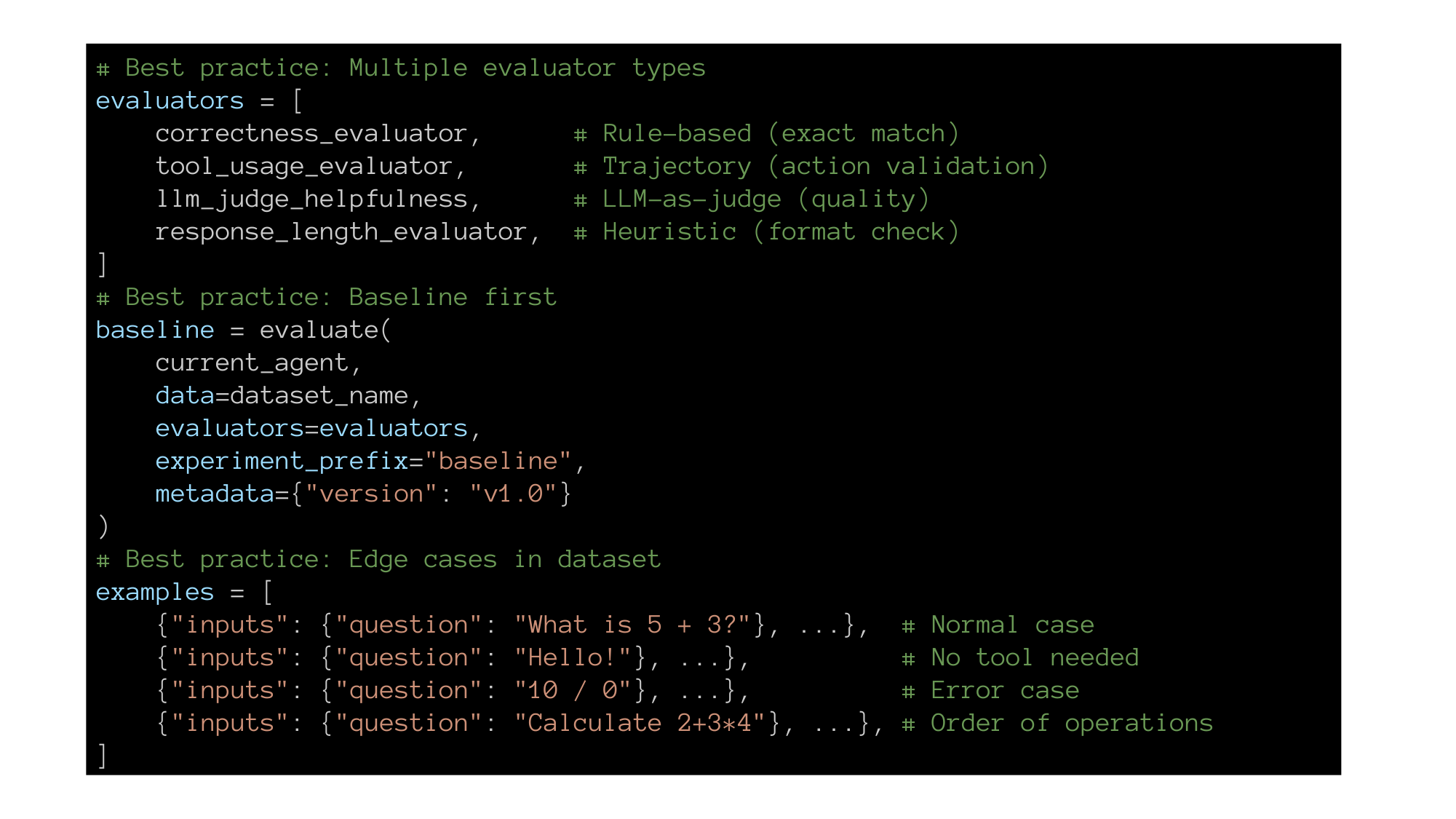

# Best practice: Multiple evaluator types
evaluators = [
    correctness_evaluator,      # Rule-based (exact match)
    tool_usage_evaluator,       # Trajectory (action validation)
    llm_judge_helpfulness,      # LLM-as-judge (quality)
    response_length_evaluator,  # Heuristic (format check)
]
# Best practice: Baseline first
baseline = evaluate(
    current_agent,
    data=dataset_name,
    evaluators=evaluators,
    experiment_prefix="baseline",
    metadata={"version": "v1.0"}
)
# Best practice: Edge cases in dataset
examples = [
    {"inputs": {"question": "What is 5 + 3?"}, ...},  # Normal case
    {"inputs": {"question": "Hello!"}, ...},          # No tool needed
    {"inputs": {"question": "10 / 0"}, ...},          # Error case
    {"inputs": {"question": "Calculate 2+3*4"}, ...}, # Order of operations
]
#